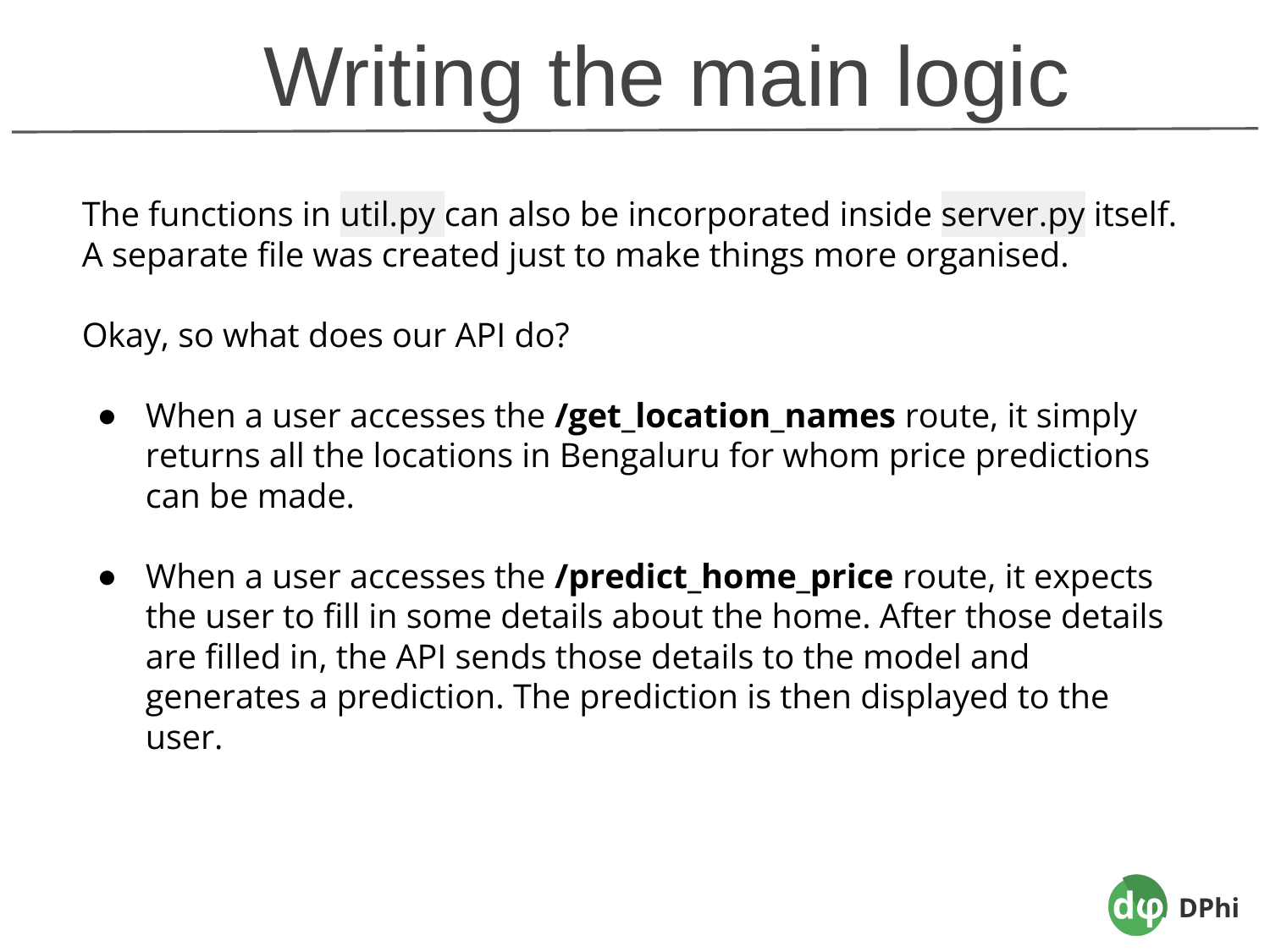

Writing the main logic
The functions in util.py can also be incorporated inside server.py itself. A separate file was created just to make things more organised.

Okay, so what does our API do?

When a user accesses the /get_location_names route, it simply returns all the locations in Bengaluru for whom price predictions can be made.

When a user accesses the /predict_home_price route, it expects the user to fill in some details about the home. After those details are filled in, the API sends those details to the model and generates a prediction. The prediction is then displayed to the user.